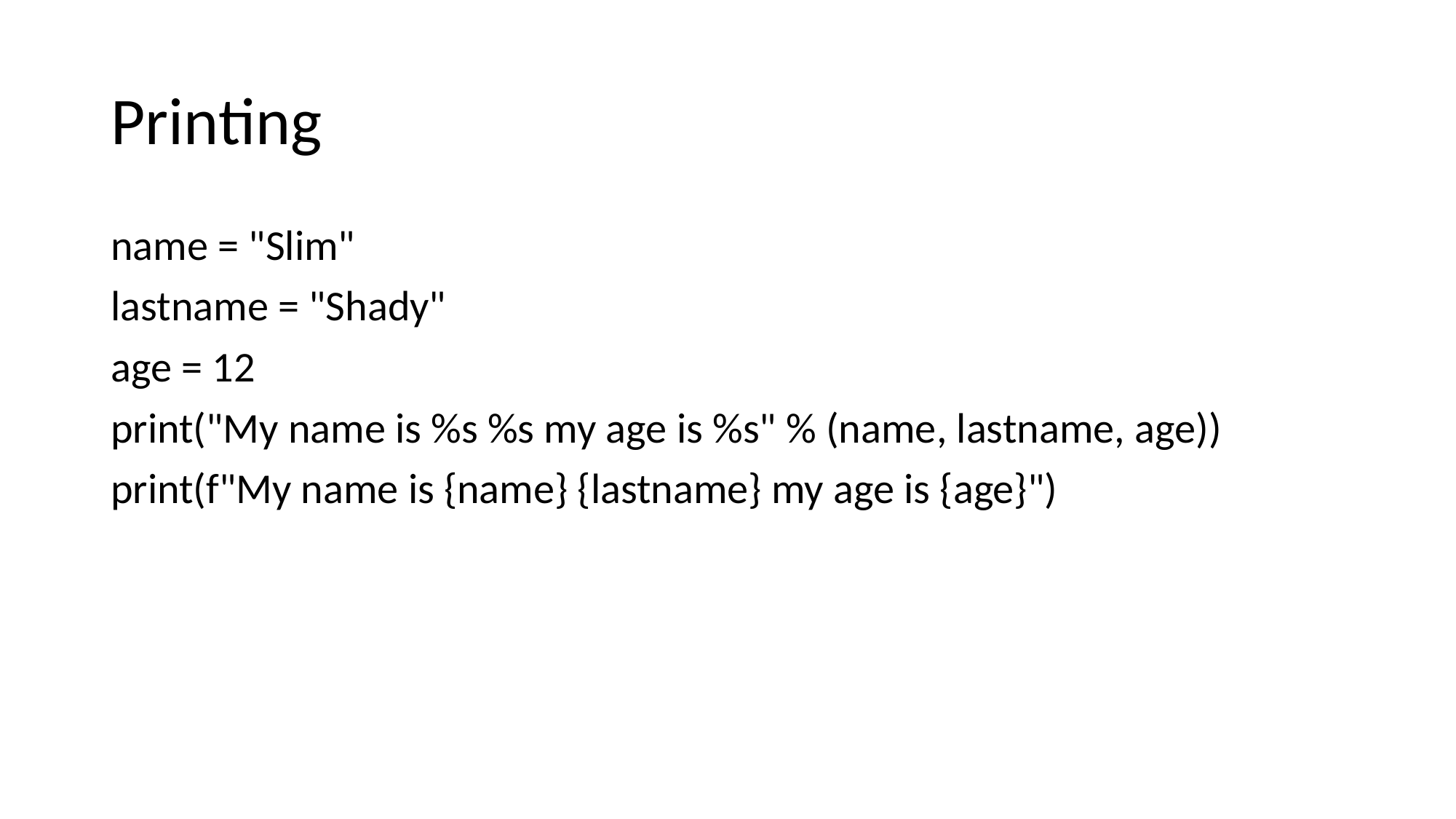

# Printing
name = "Slim"
lastname = "Shady"
age = 12
print("My name is %s %s my age is %s" % (name, lastname, age))
print(f"My name is {name} {lastname} my age is {age}")